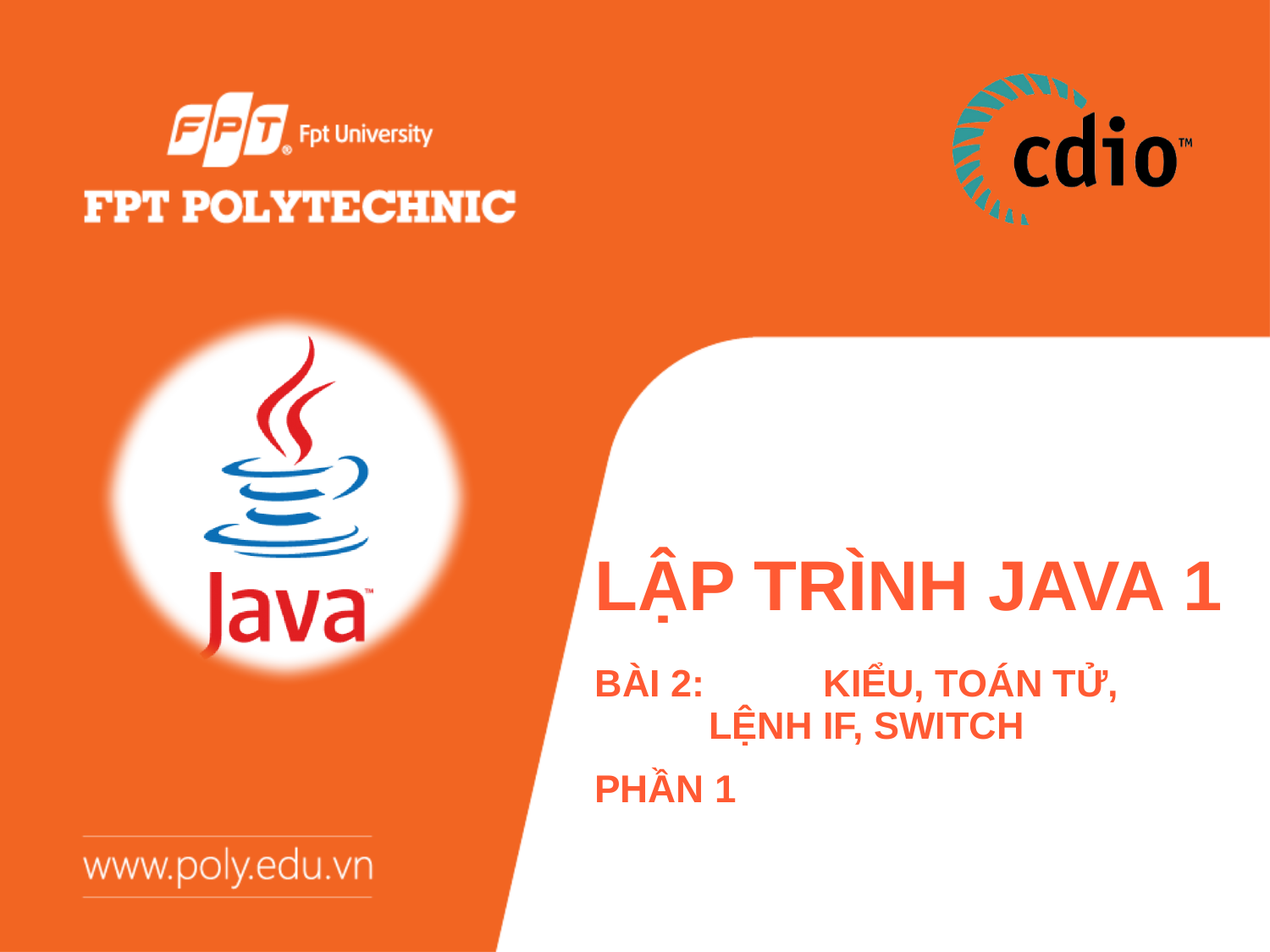

# Lập trình Java 1
Bài 2: 	Kiểu, toán tử,
	lệnh if, switch
Phần 1